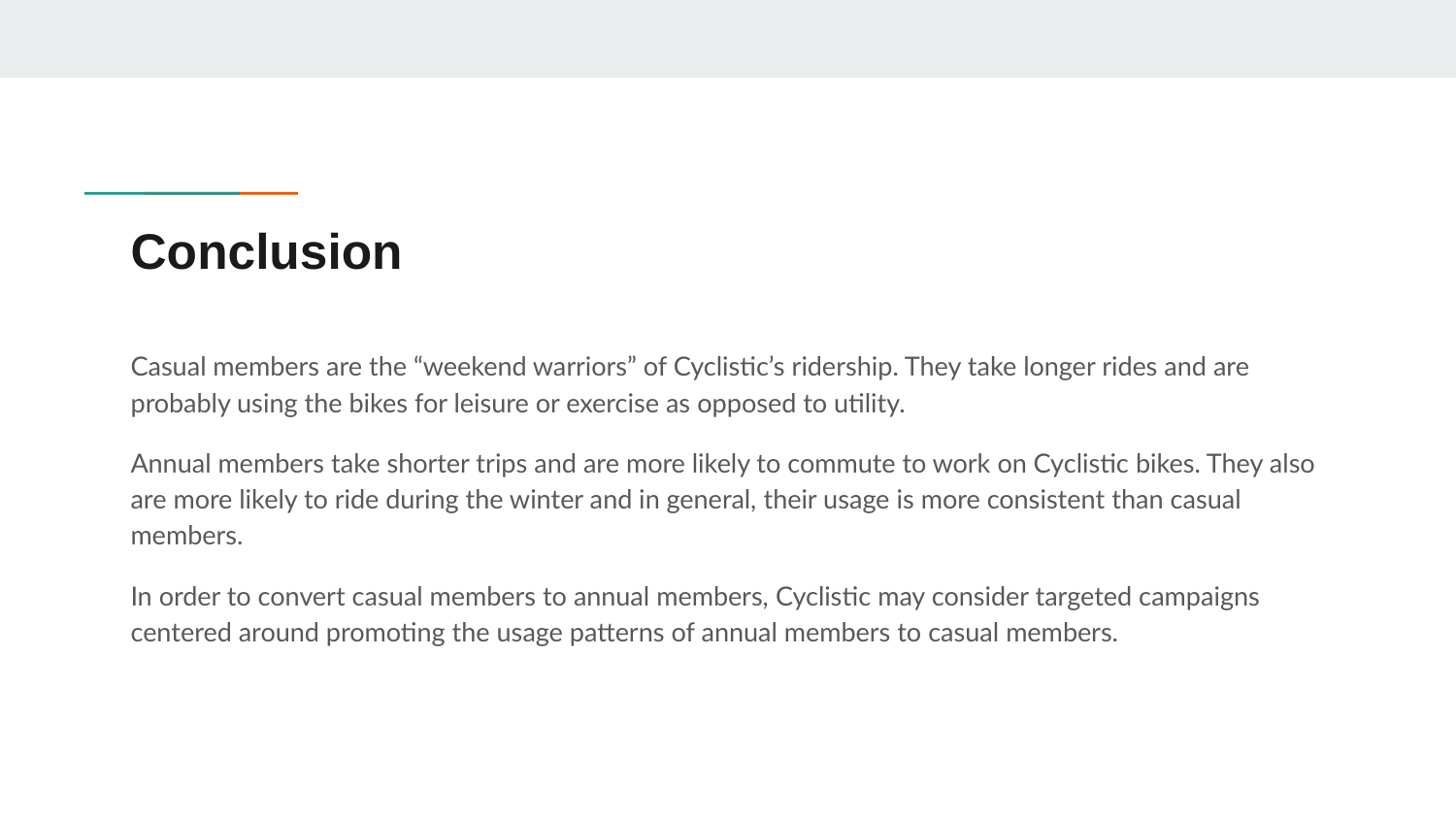

# Conclusion
Casual members are the “weekend warriors” of Cyclistic’s ridership. They take longer rides and are probably using the bikes for leisure or exercise as opposed to utility.
Annual members take shorter trips and are more likely to commute to work on Cyclistic bikes. They also are more likely to ride during the winter and in general, their usage is more consistent than casual members.
In order to convert casual members to annual members, Cyclistic may consider targeted campaigns centered around promoting the usage patterns of annual members to casual members.